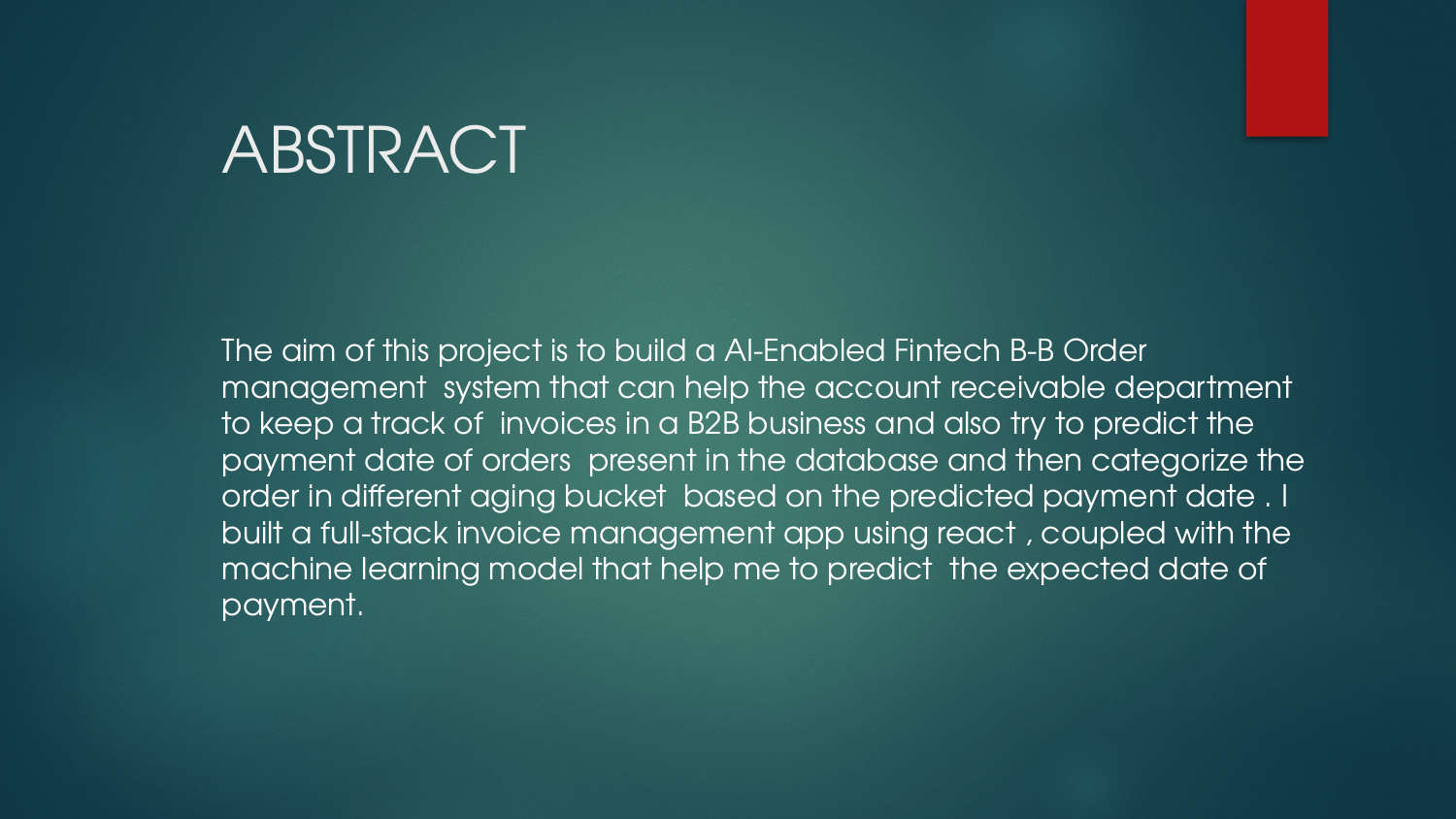

# ABSTRACT
The aim of this project is to build a AI-Enabled Fintech B-B Order management  system that can help the account receivable department to keep a track of  invoices in a B2B business and also try to predict the payment date of orders  present in the database and then categorize the order in different aging bucket  based on the predicted payment date . I built a full-stack invoice management app using react , coupled with the machine learning model that help me to predict  the expected date of payment.